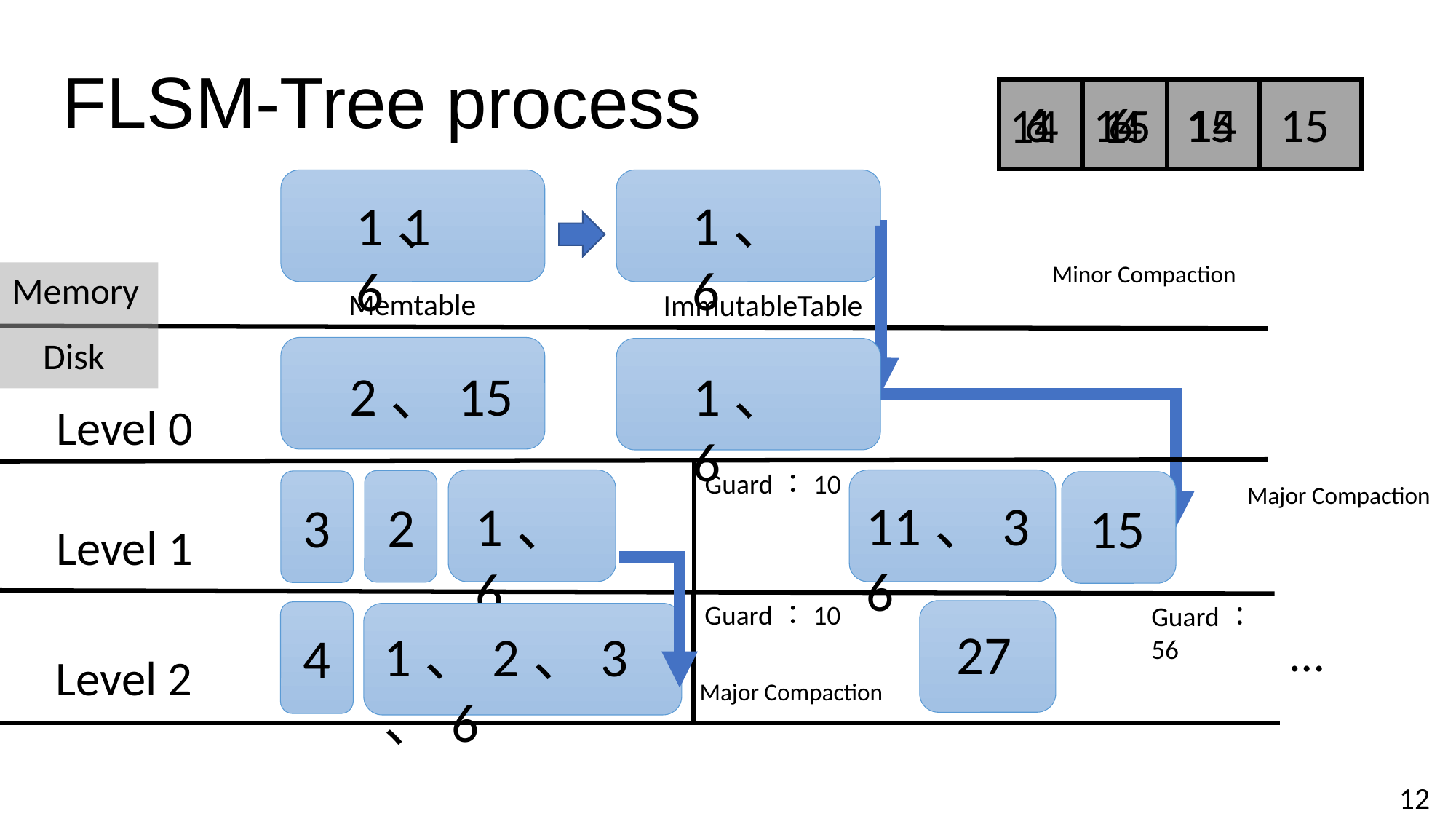

# FLSM-Tree process

6    14    15
1     6     14    15
14    15

1、6
1、6
1

Minor Compaction

Memory
Memtable
ImmutableTable
Disk

2、15
1、6
Level 0
Guard：10

Major Compaction
11、36
1、6
2
3
15
Level 1
Guard：10
Guard：56

27
1、2、3、6
4
…
Level 2
Major Compaction
12